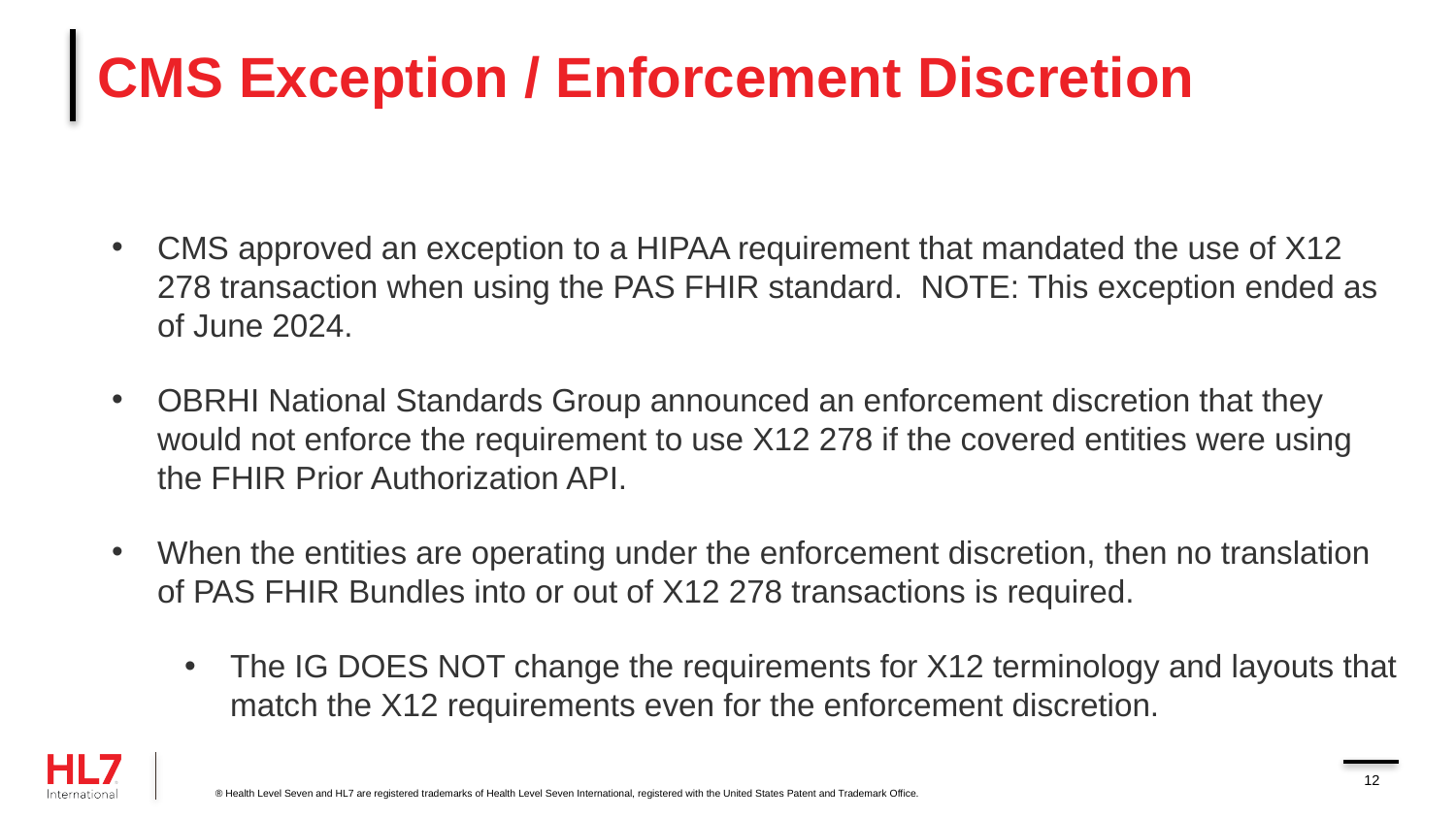

# CMS Exception / Enforcement Discretion
CMS approved an exception to a HIPAA requirement that mandated the use of X12 278 transaction when using the PAS FHIR standard.  NOTE: This exception ended as of June 2024.
OBRHI National Standards Group announced an enforcement discretion that they would not enforce the requirement to use X12 278 if the covered entities were using the FHIR Prior Authorization API.
When the entities are operating under the enforcement discretion, then no translation of PAS FHIR Bundles into or out of X12 278 transactions is required.
The IG DOES NOT change the requirements for X12 terminology and layouts that match the X12 requirements even for the enforcement discretion.
12